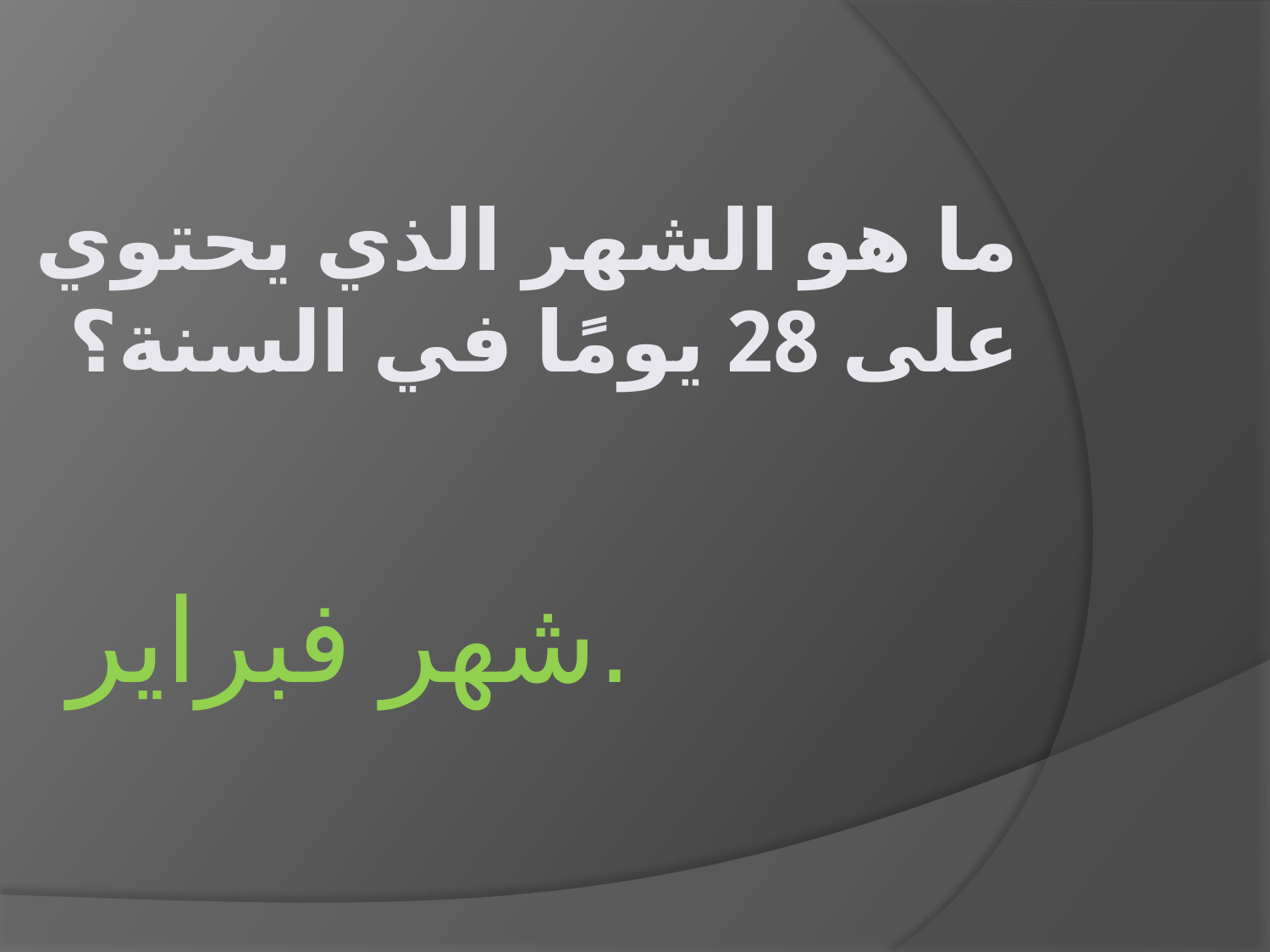

# ما هو الشهر الذي يحتوي على 28 يومًا في السنة؟
شهر فبراير.